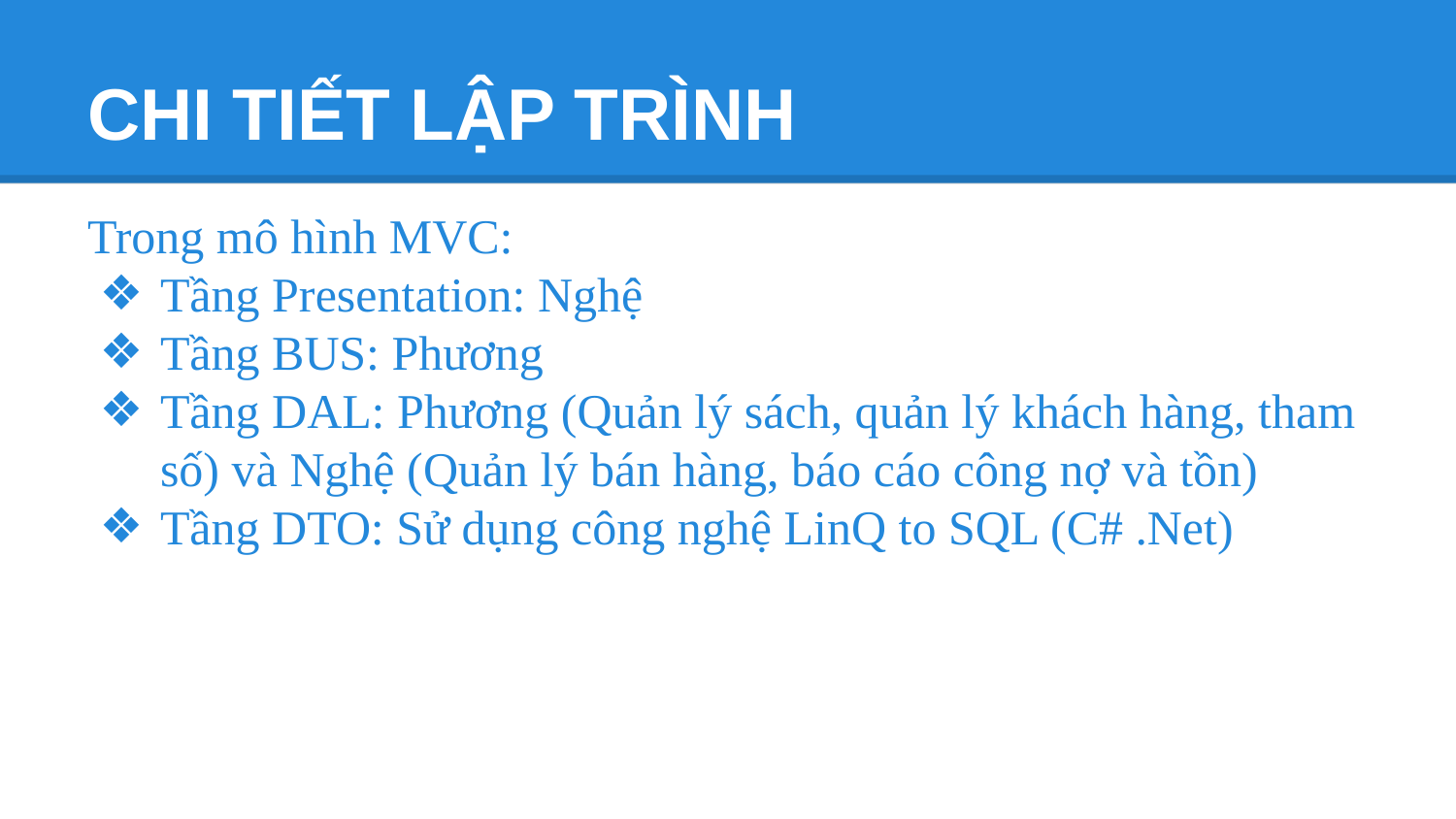

# CHI TIẾT LẬP TRÌNH
Trong mô hình MVC:
Tầng Presentation: Nghệ
Tầng BUS: Phương
Tầng DAL: Phương (Quản lý sách, quản lý khách hàng, tham số) và Nghệ (Quản lý bán hàng, báo cáo công nợ và tồn)
Tầng DTO: Sử dụng công nghệ LinQ to SQL (C# .Net)